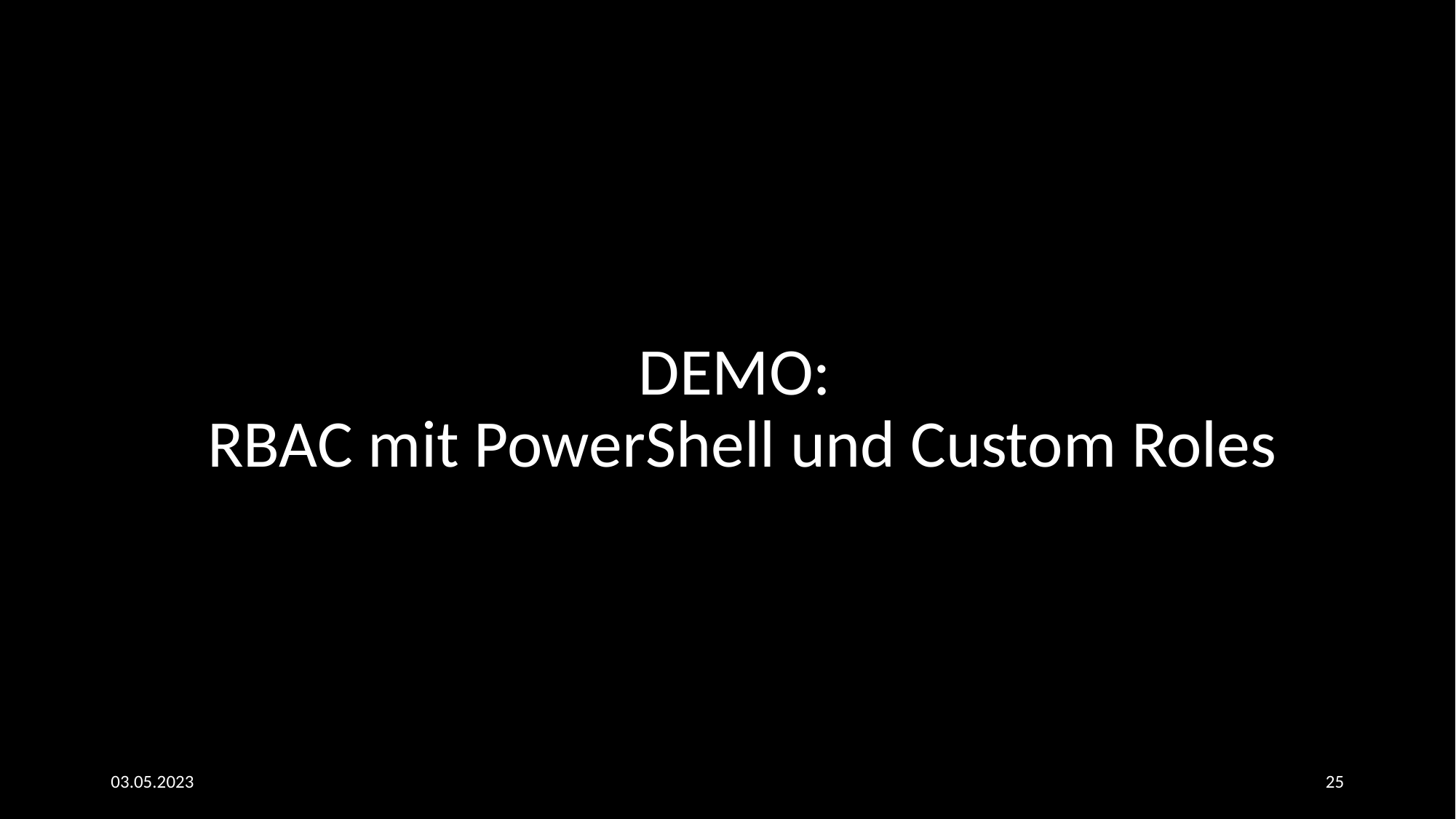

# DEMO: RBAC mit PowerShell und Custom Roles
03.05.2023
25